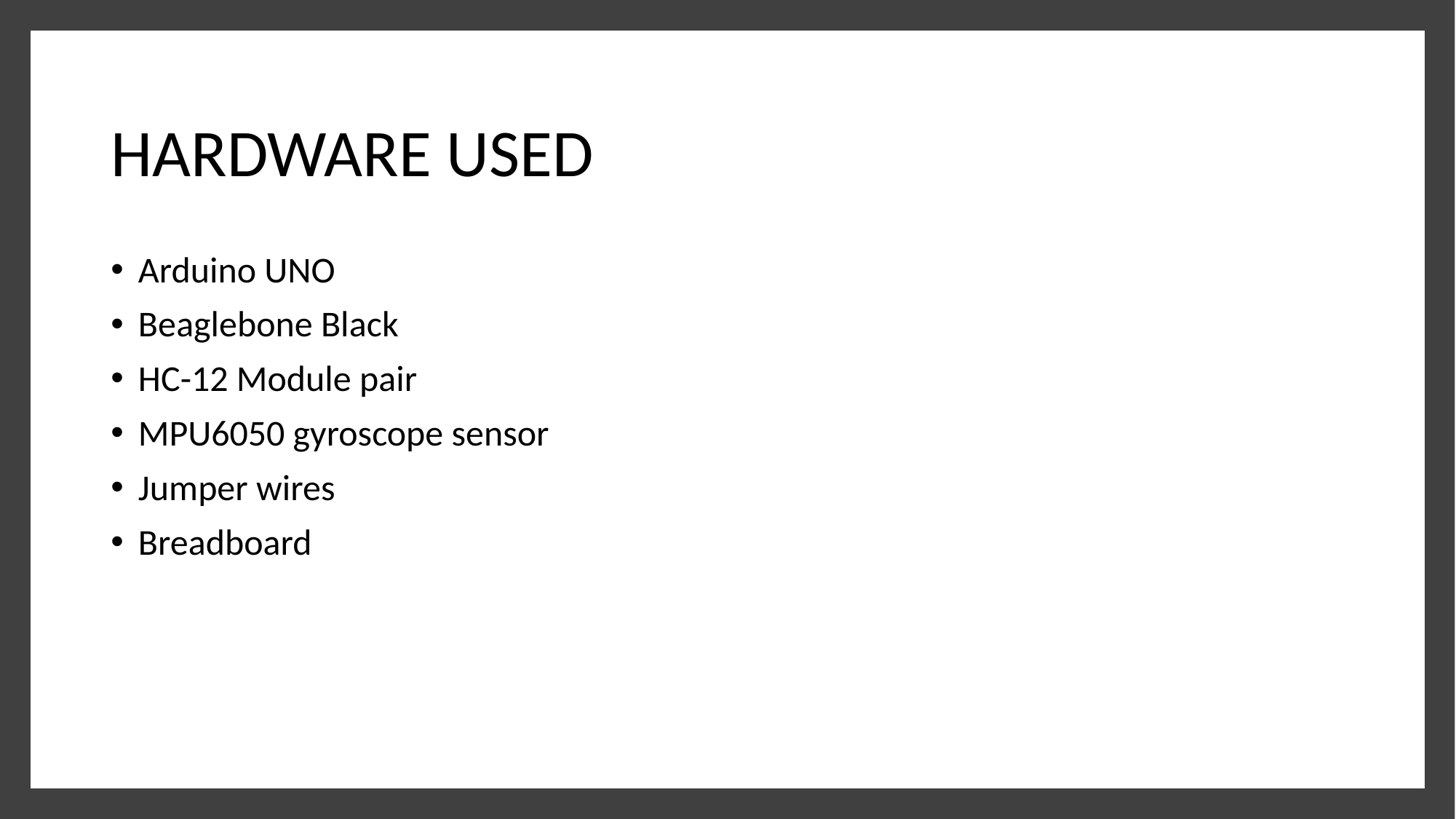

# HARDWARE USED
Arduino UNO
Beaglebone Black
HC-12 Module pair
MPU6050 gyroscope sensor
Jumper wires
Breadboard